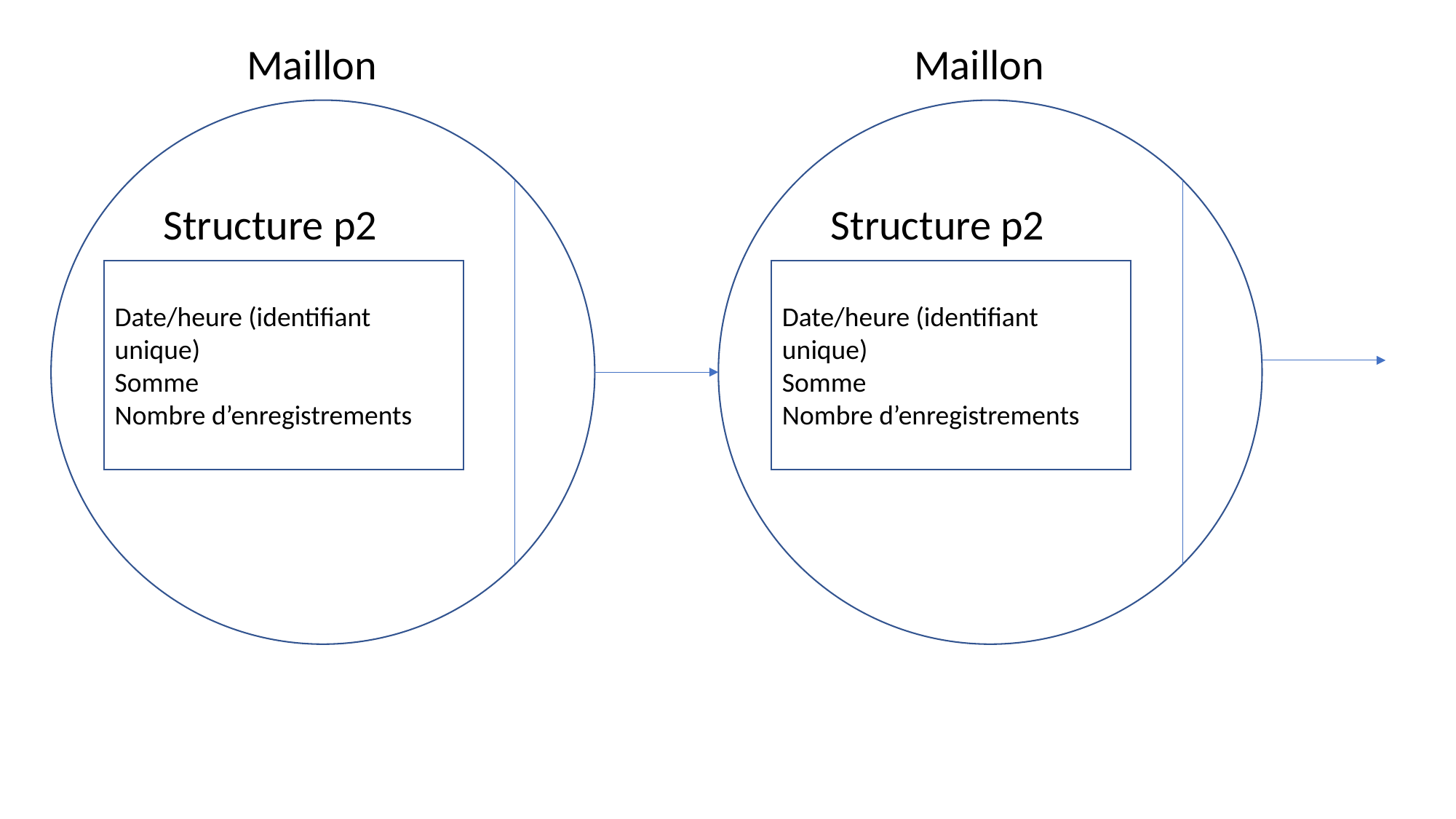

Maillon
Maillon

Structure p2
Structure p2
Date/heure (identifiant unique)
Somme
Nombre d’enregistrements
Date/heure (identifiant unique)
Somme
Nombre d’enregistrements